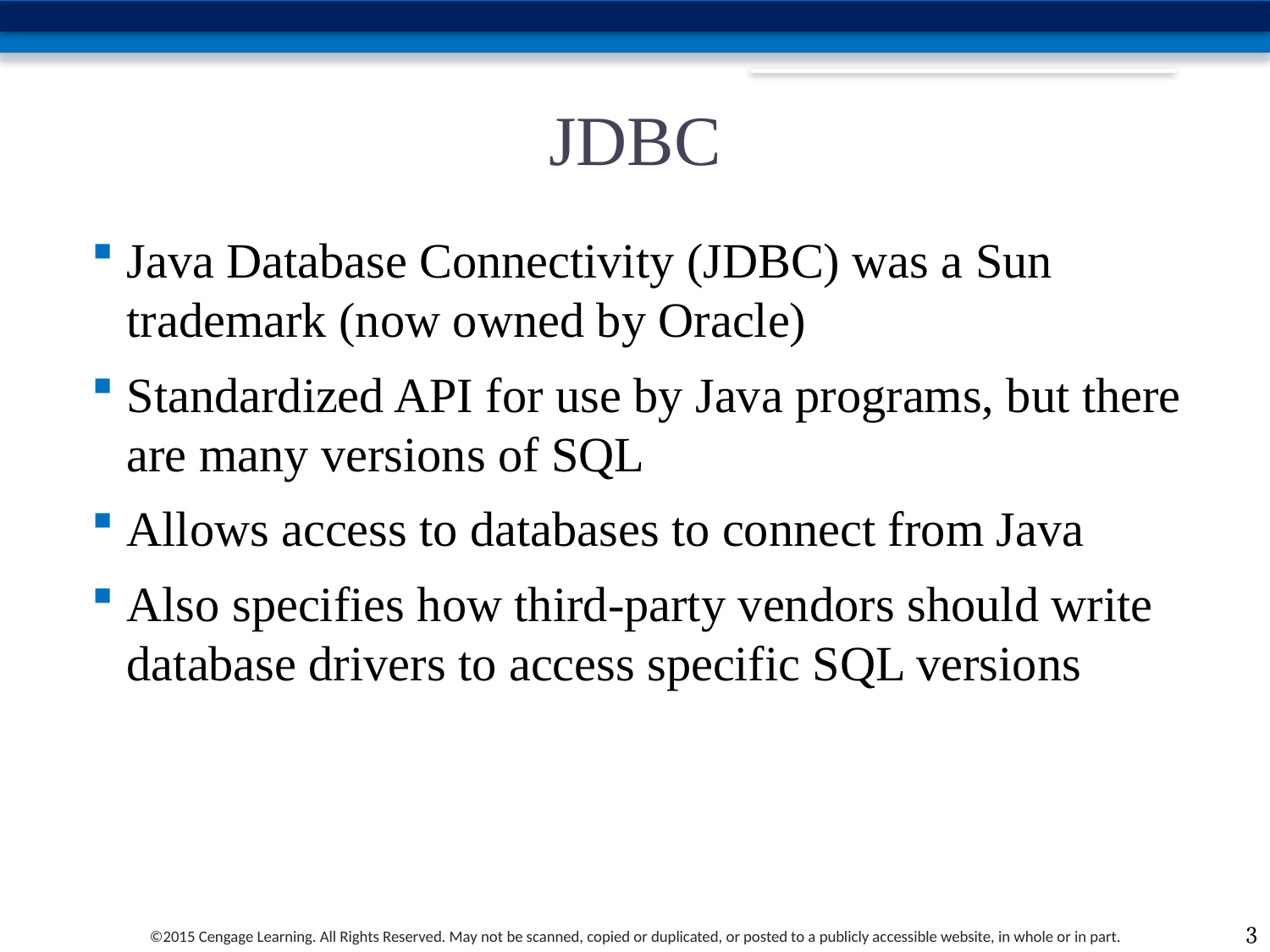

# JDBC
Java Database Connectivity (JDBC) was a Sun trademark (now owned by Oracle)
Standardized API for use by Java programs, but there are many versions of SQL
Allows access to databases to connect from Java
Also specifies how third-party vendors should write database drivers to access specific SQL versions
3